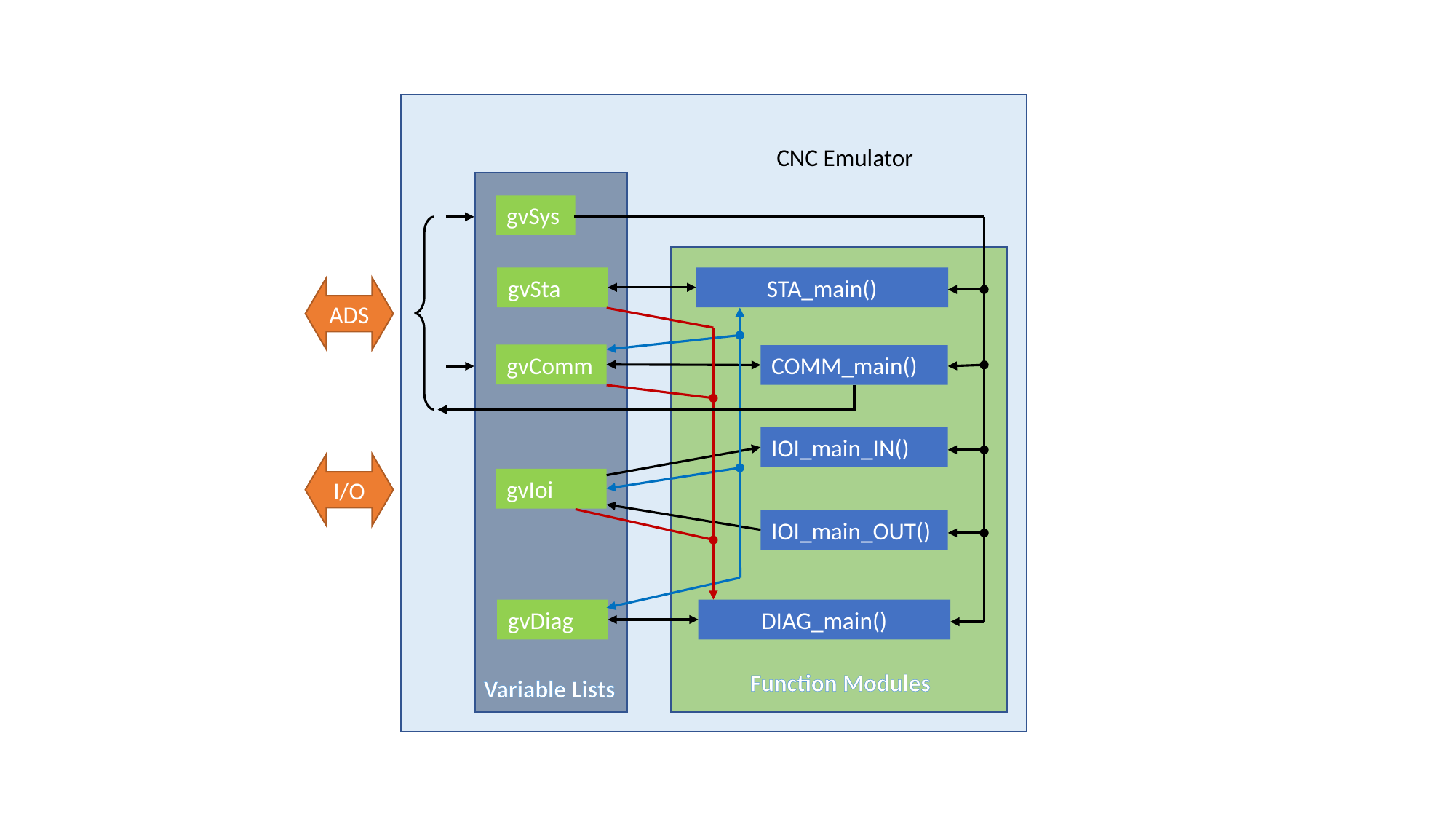

CNC Emulator

gvSys

gvSta
STA_main()
ADS
gvComm
COMM_main()
IOI_main_IN()
I/O
gvIoi
IOI_main_OUT()
gvDiag
DIAG_main()
Function Modules
Variable Lists